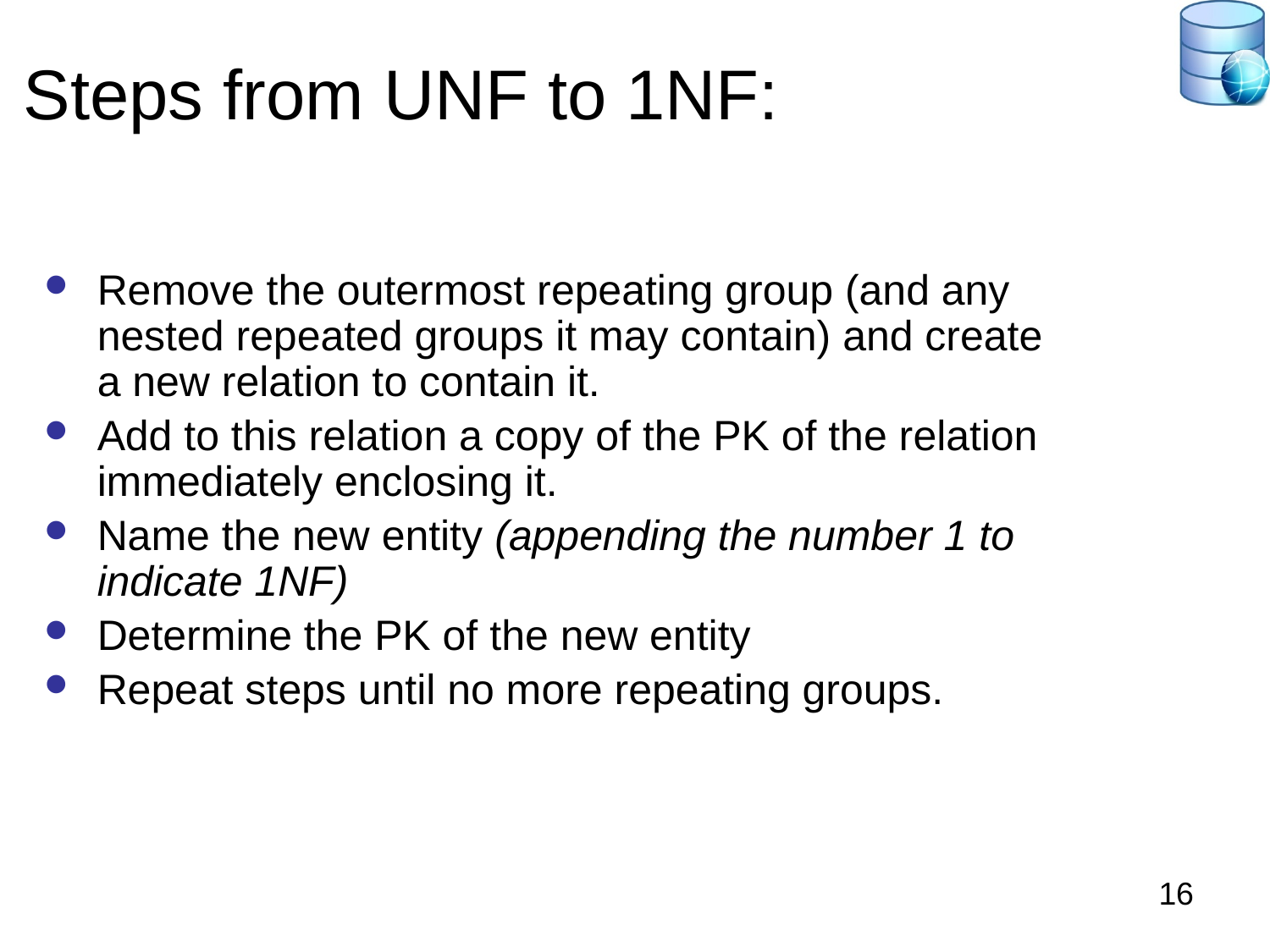

#
Steps from UNF to 1NF:
Remove the outermost repeating group (and any nested repeated groups it may contain) and create a new relation to contain it.
Add to this relation a copy of the PK of the relation immediately enclosing it.
Name the new entity (appending the number 1 to indicate 1NF)
Determine the PK of the new entity
Repeat steps until no more repeating groups.

16